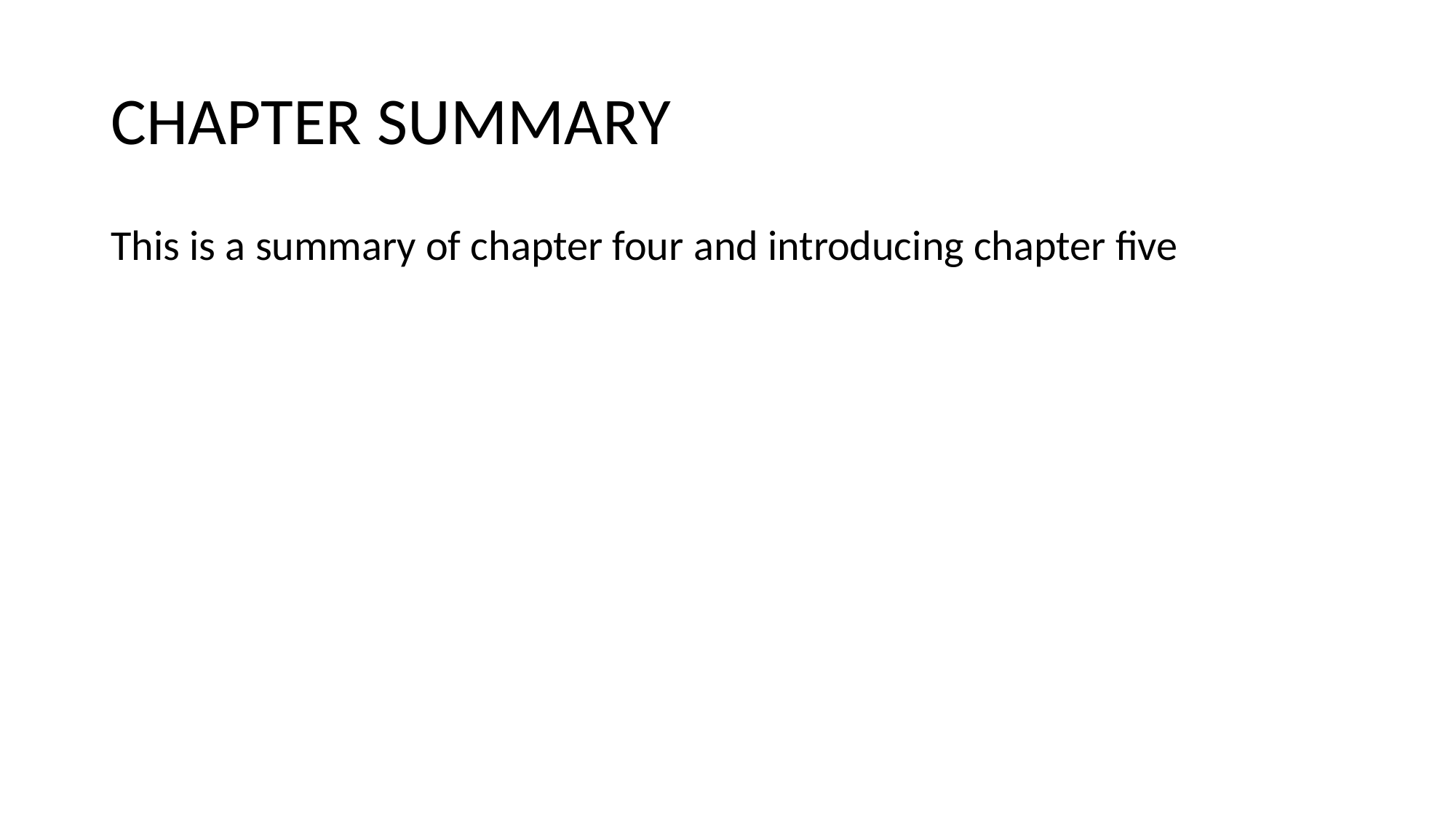

# CHAPTER SUMMARY
This is a summary of chapter four and introducing chapter five